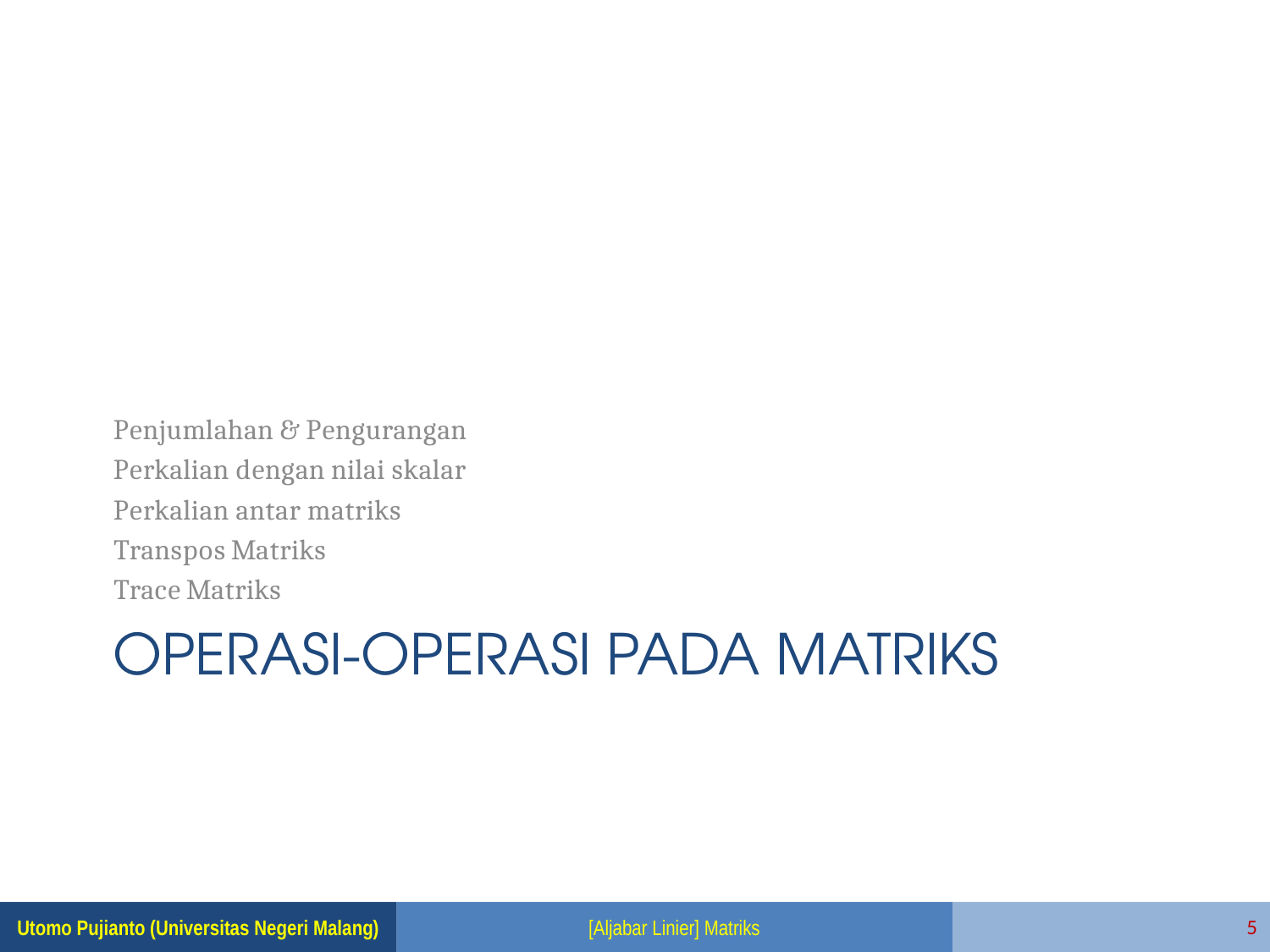

Penjumlahan & Pengurangan
Perkalian dengan nilai skalar
Perkalian antar matriks
Transpos Matriks
Trace Matriks
# Operasi-operasi Pada matriks
5
[Aljabar Linier] Matriks